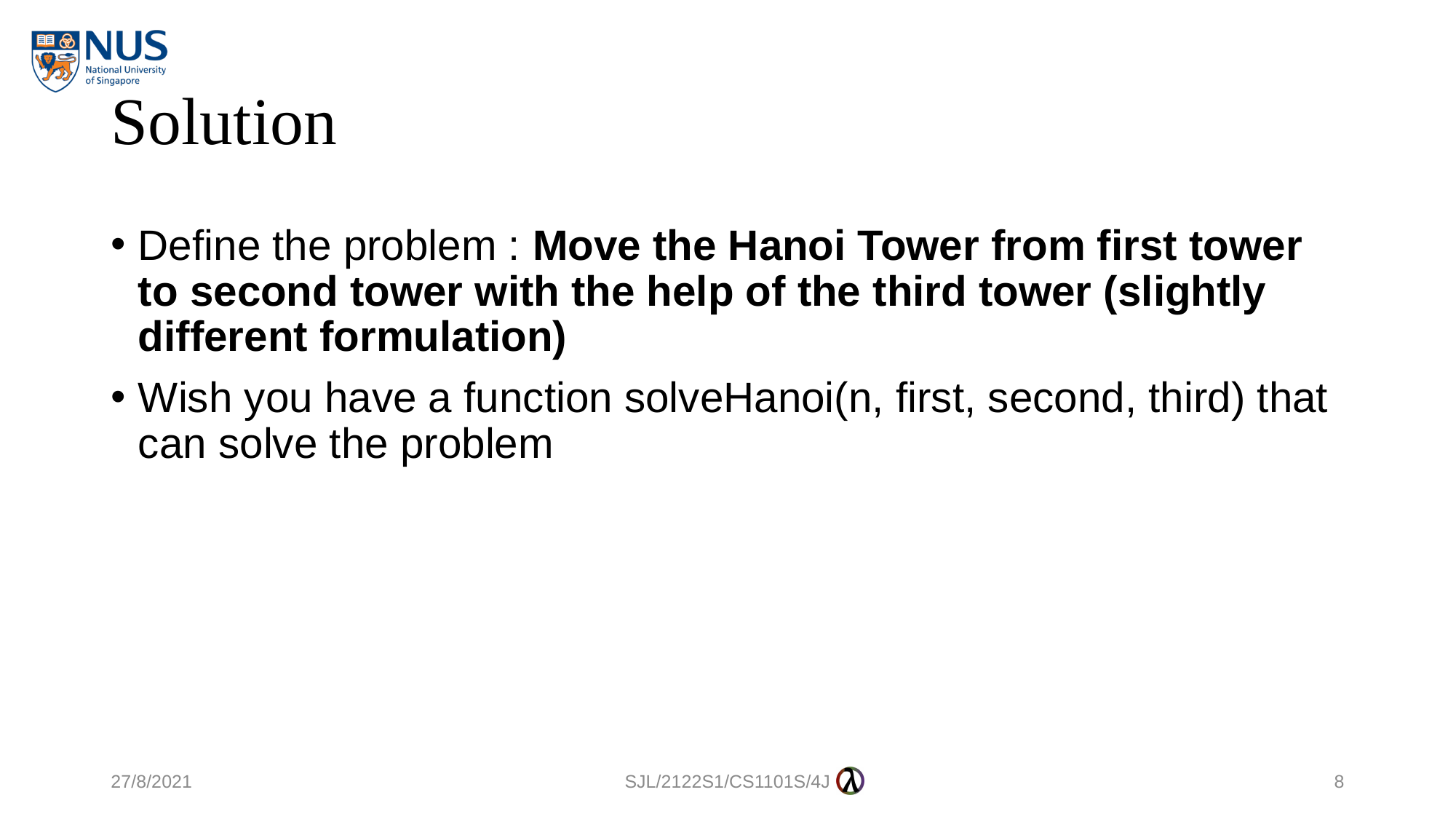

# Solution
Define the problem : Move the Hanoi Tower from first tower to second tower with the help of the third tower (slightly different formulation)
Wish you have a function solveHanoi(n, first, second, third) that can solve the problem
27/8/2021
SJL/2122S1/CS1101S/4J
8